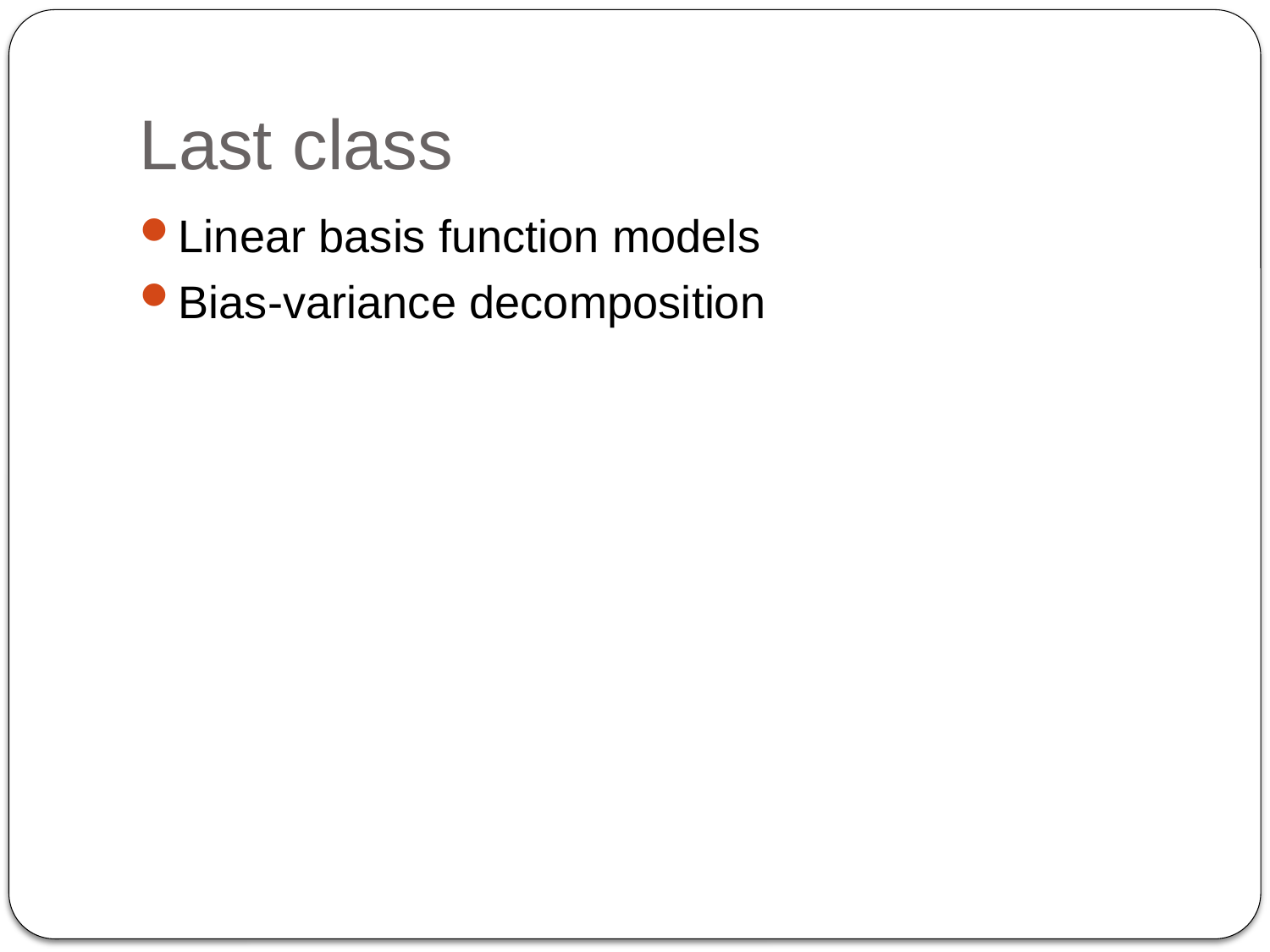

# Last class
Linear basis function models
Bias-variance decomposition